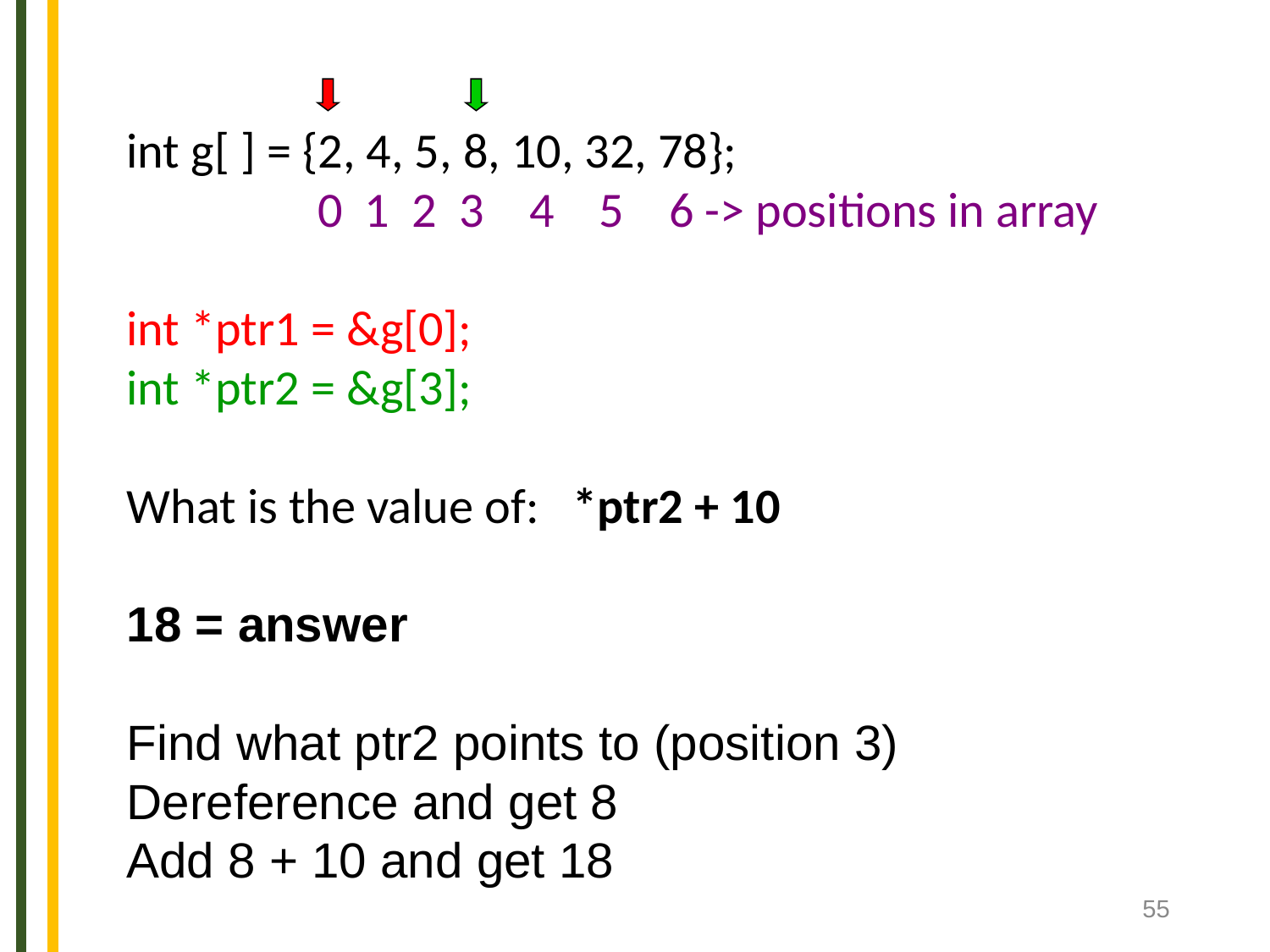

int g[ ] = {2, 4, 5, 8, 10, 32, 78};
                 0  1  2  3    4    5    6 -> positions in array

int *ptr1 = &g[0];
int *ptr2 = &g[3];

What is the value of:   *ptr2 + 10

18 = answer

Find what ptr2 points to (position 3)
Dereference and get 8
Add 8 + 10 and get 18

55